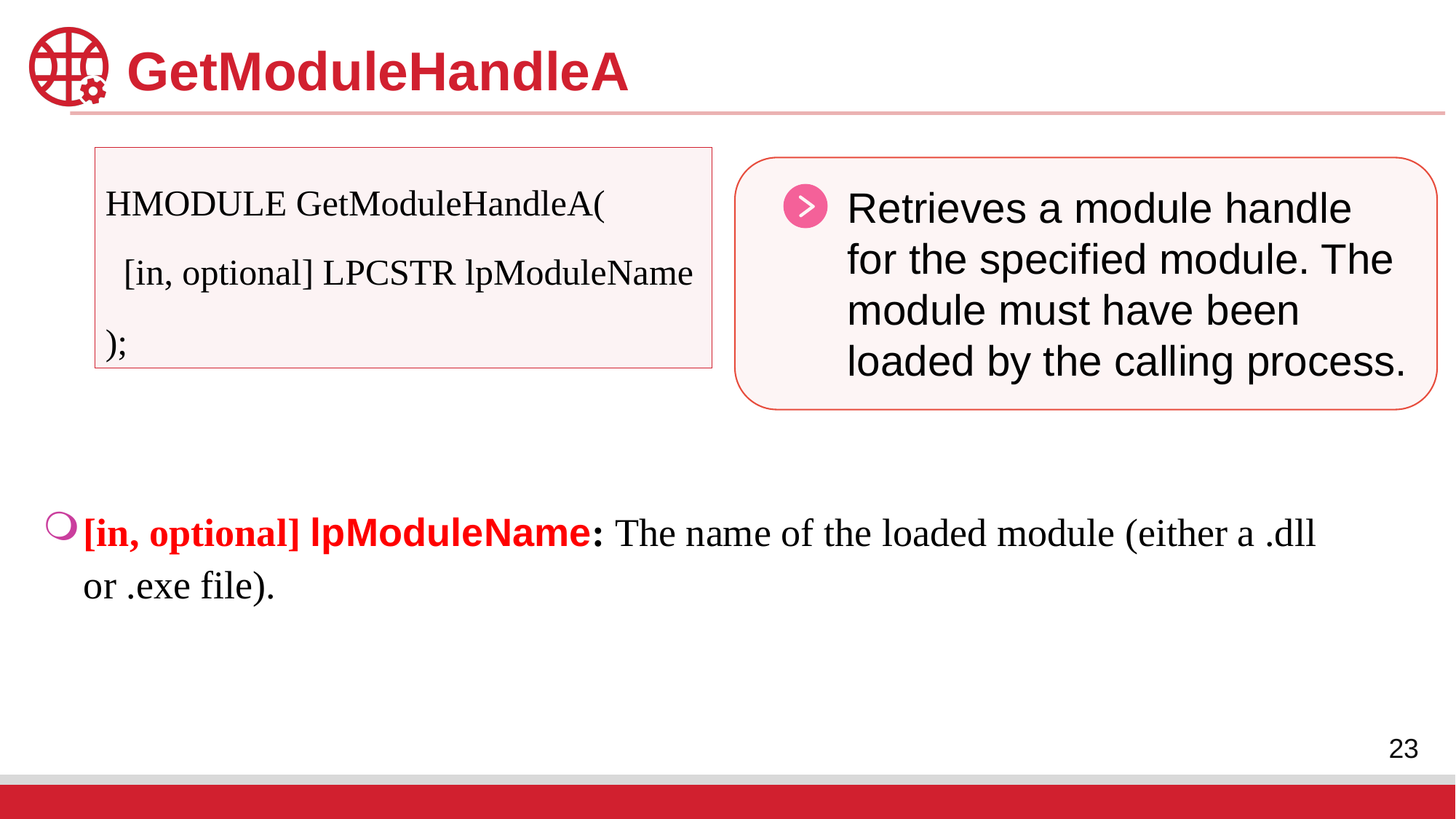

GetModuleHandleA
HMODULE GetModuleHandleA(
  [in, optional] LPCSTR lpModuleName
);

Retrieves a module handle for the specified module. The module must have been loaded by the calling process.
[in, optional] lpModuleName: The name of the loaded module (either a .dll or .exe file).